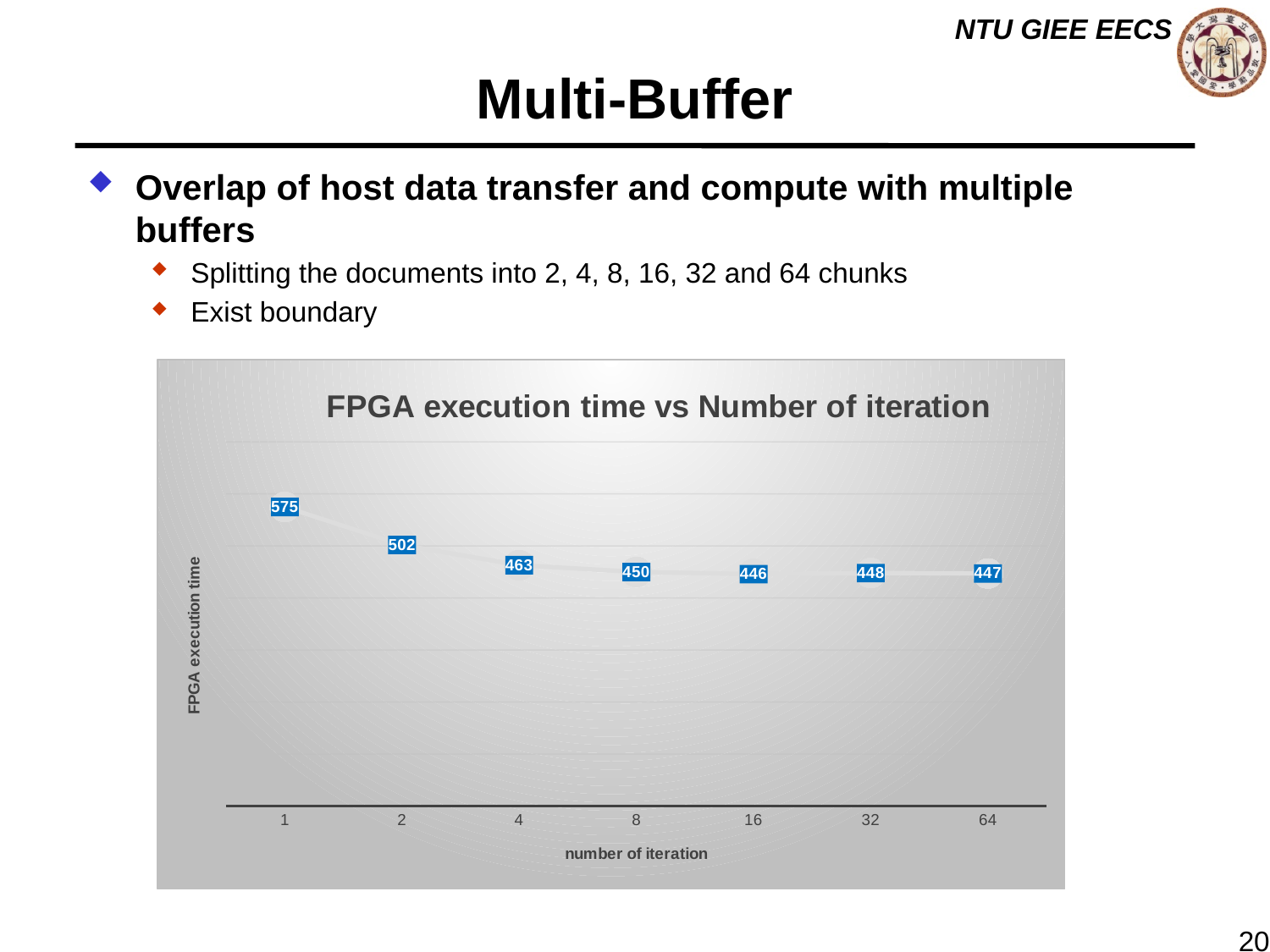

# Multi-Buffer
Overlap of host data transfer and compute with multiple buffers
Splitting the documents into 2, 4, 8, 16, 32 and 64 chunks
Exist boundary

### Chart: FPGA execution time vs Number of iteration

| Category | number of iteration |
|---|---|
| 1 | 575.0 |
| 2 | 502.0 |
| 4 | 463.0 |
| 8 | 450.0 |
| 16 | 446.0 |
| 32 | 448.0 |
| 64 | 447.0 |